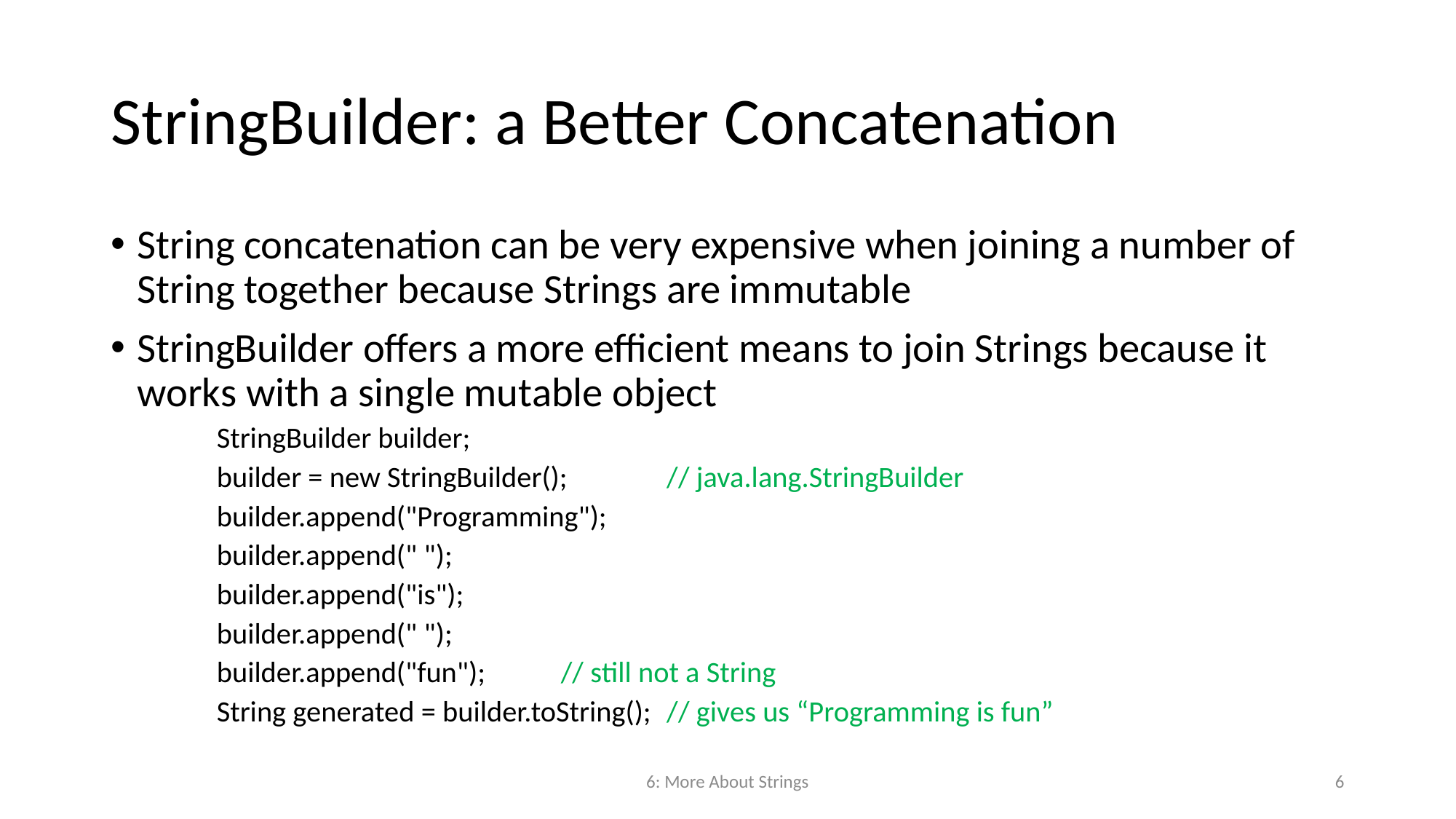

# StringBuilder: a Better Concatenation
String concatenation can be very expensive when joining a number of String together because Strings are immutable
StringBuilder offers a more efficient means to join Strings because it works with a single mutable object
StringBuilder builder;
builder = new StringBuilder();  		// java.lang.StringBuilder
builder.append("Programming");
builder.append(" ");
builder.append("is");
builder.append(" ");
builder.append("fun");  			// still not a String
String generated = builder.toString(); 	// gives us “Programming is fun”
6: More About Strings
6